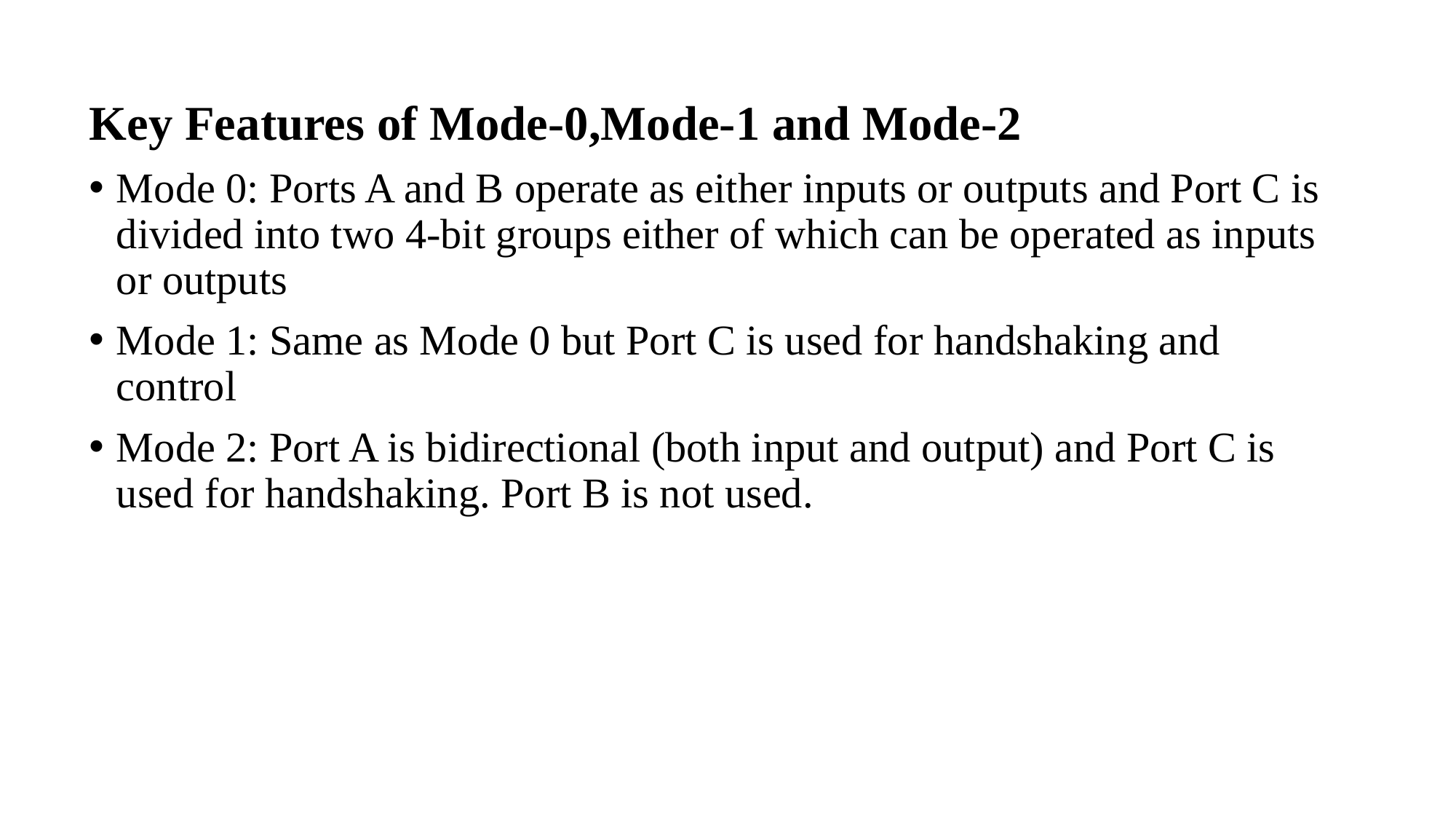

Key Features of Mode-0,Mode-1 and Mode-2
Mode 0: Ports A and B operate as either inputs or outputs and Port C is divided into two 4-bit groups either of which can be operated as inputs or outputs
Mode 1: Same as Mode 0 but Port C is used for handshaking and control
Mode 2: Port A is bidirectional (both input and output) and Port C is used for handshaking. Port B is not used.